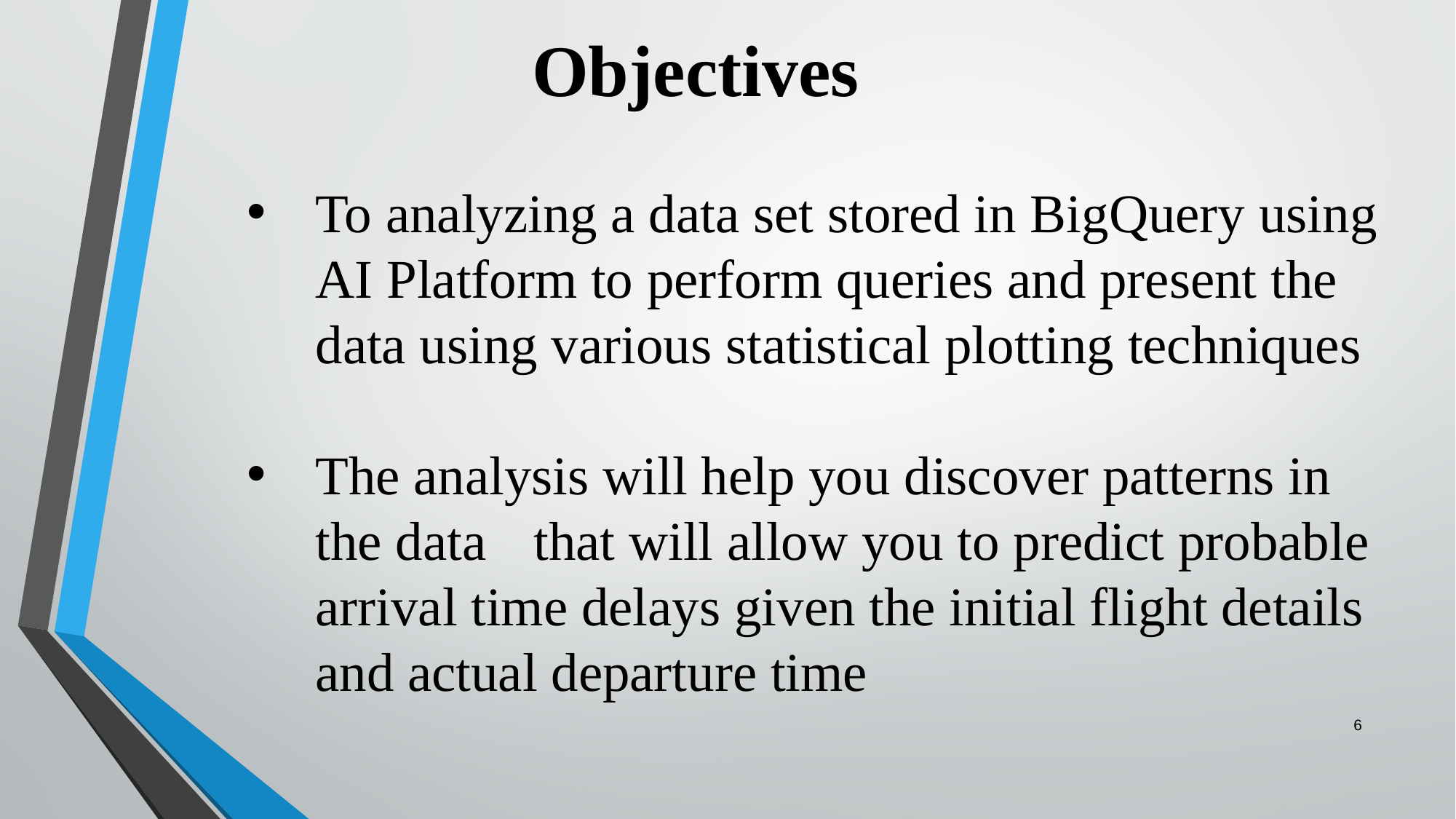

Objectives
To analyzing a data set stored in BigQuery using AI Platform to perform queries and present the data using various statistical plotting techniques
The analysis will help you discover patterns in the data 	that will allow you to predict probable arrival time delays given the initial flight details and actual departure time
6